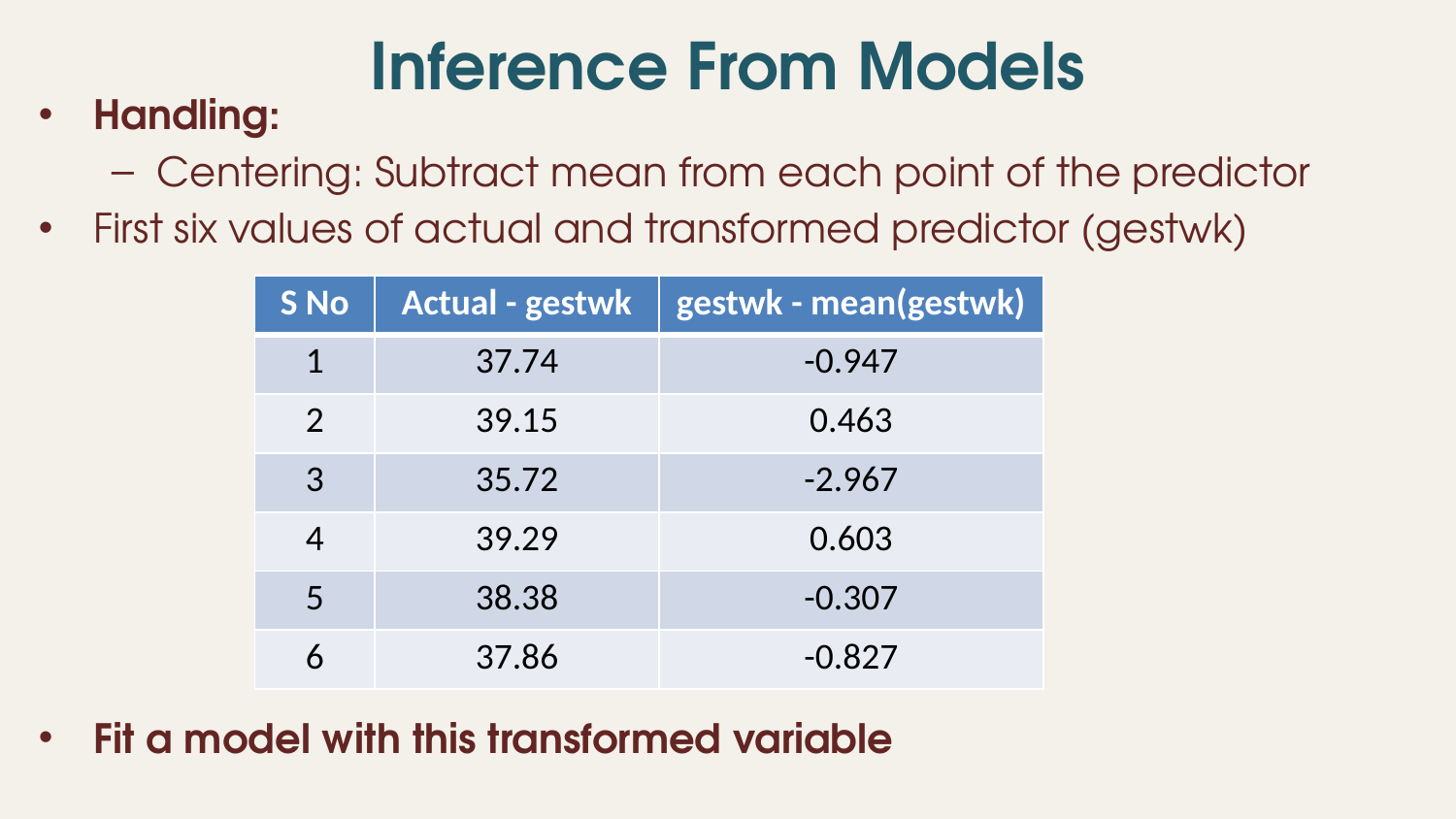

# Inference From Models
Handling:
Centering: Subtract mean from each point of the predictor
First six values of actual and transformed predictor (gestwk)

Fit a model with this transformed variable
| S No | Actual - gestwk | gestwk - mean(gestwk) |
| --- | --- | --- |
| 1 | 37.74 | -0.947 |
| 2 | 39.15 | 0.463 |
| 3 | 35.72 | -2.967 |
| 4 | 39.29 | 0.603 |
| 5 | 38.38 | -0.307 |
| 6 | 37.86 | -0.827 |